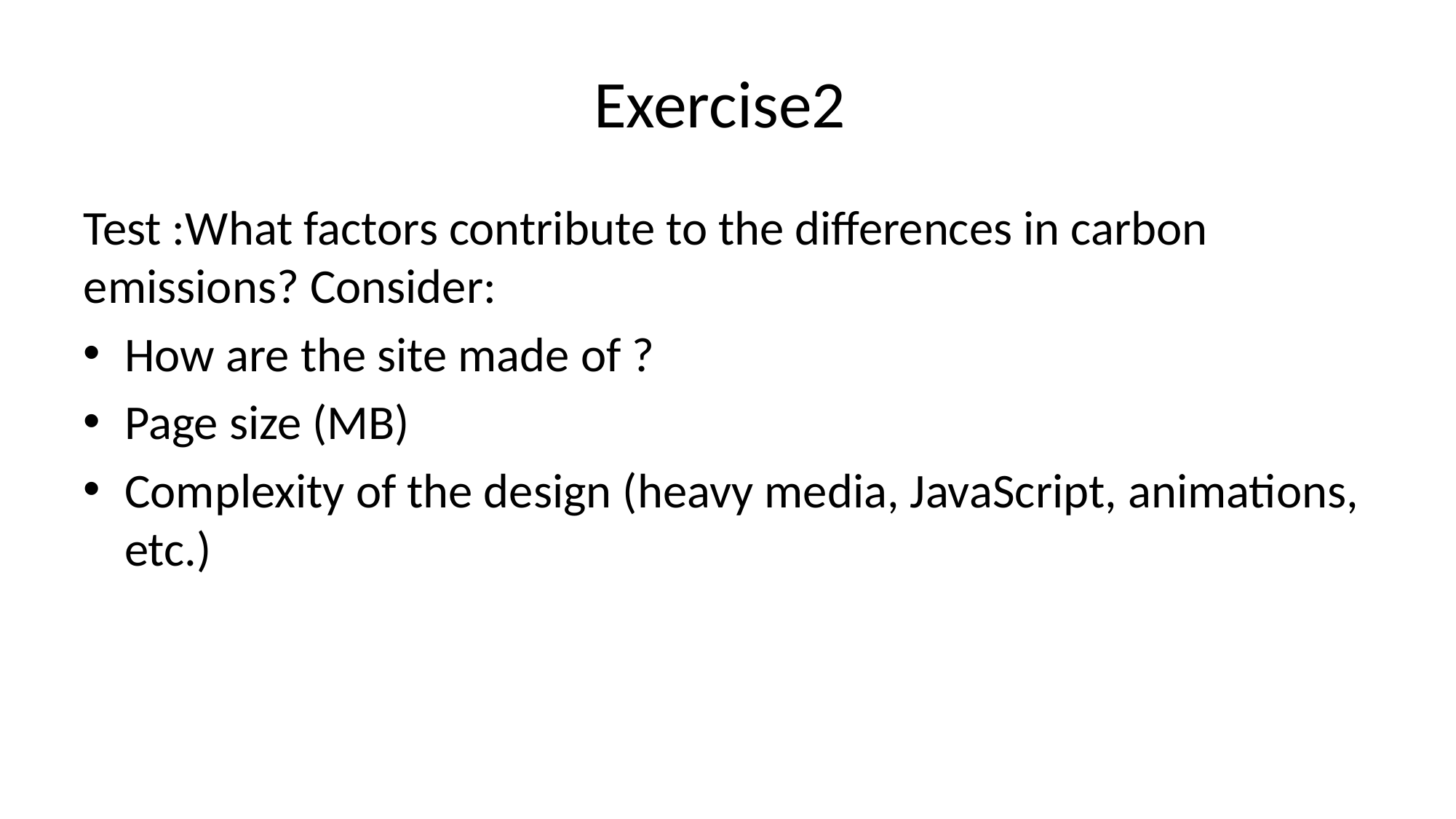

# Exercise2
Test :What factors contribute to the differences in carbon emissions? Consider:
How are the site made of ?
Page size (MB)
Complexity of the design (heavy media, JavaScript, animations, etc.)